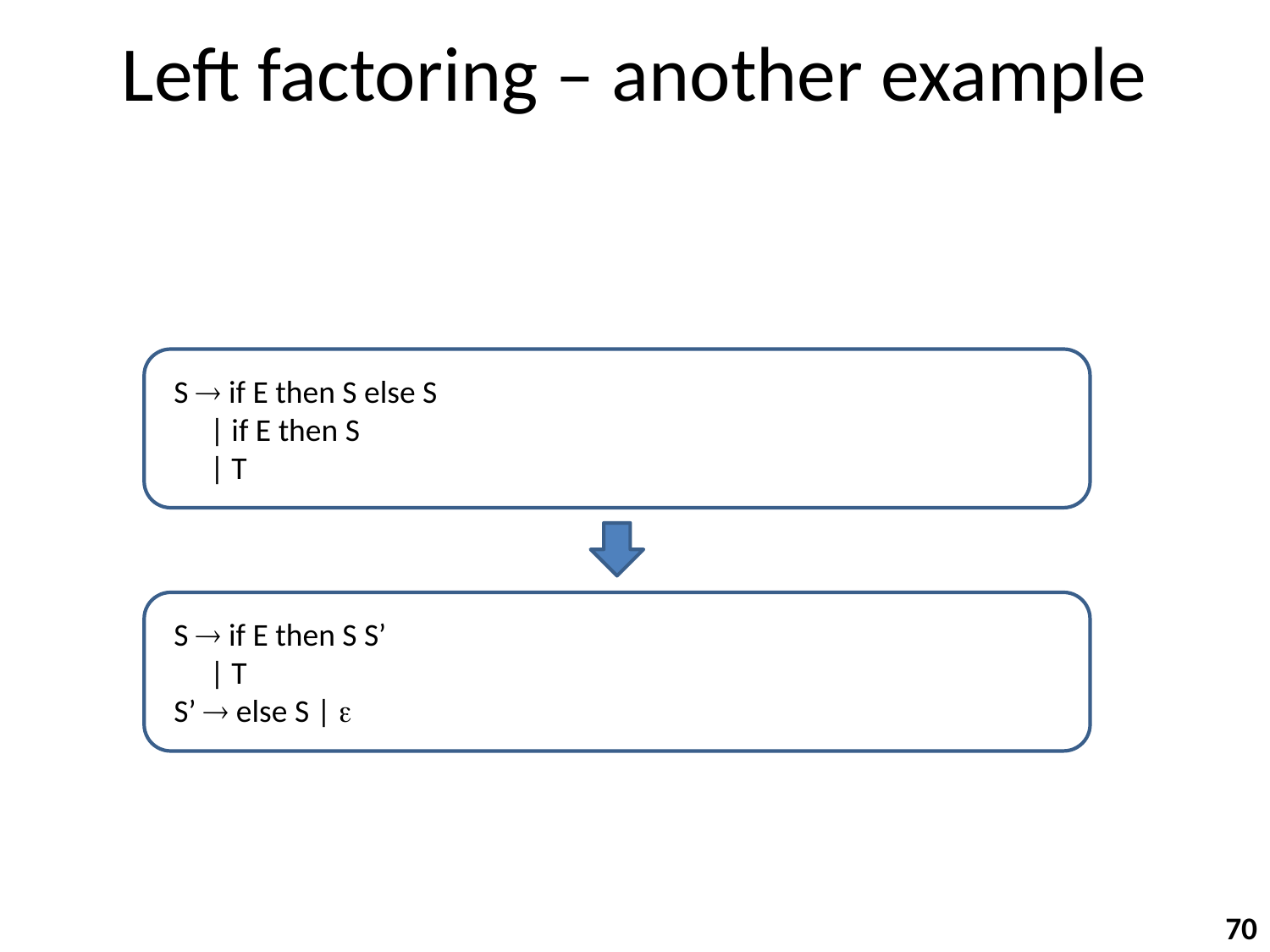

# Left factoring – another example
S → if E then S else S
     | if E then S
     | T

S → if E then S S’
     | T
S’ → else S | ε
70